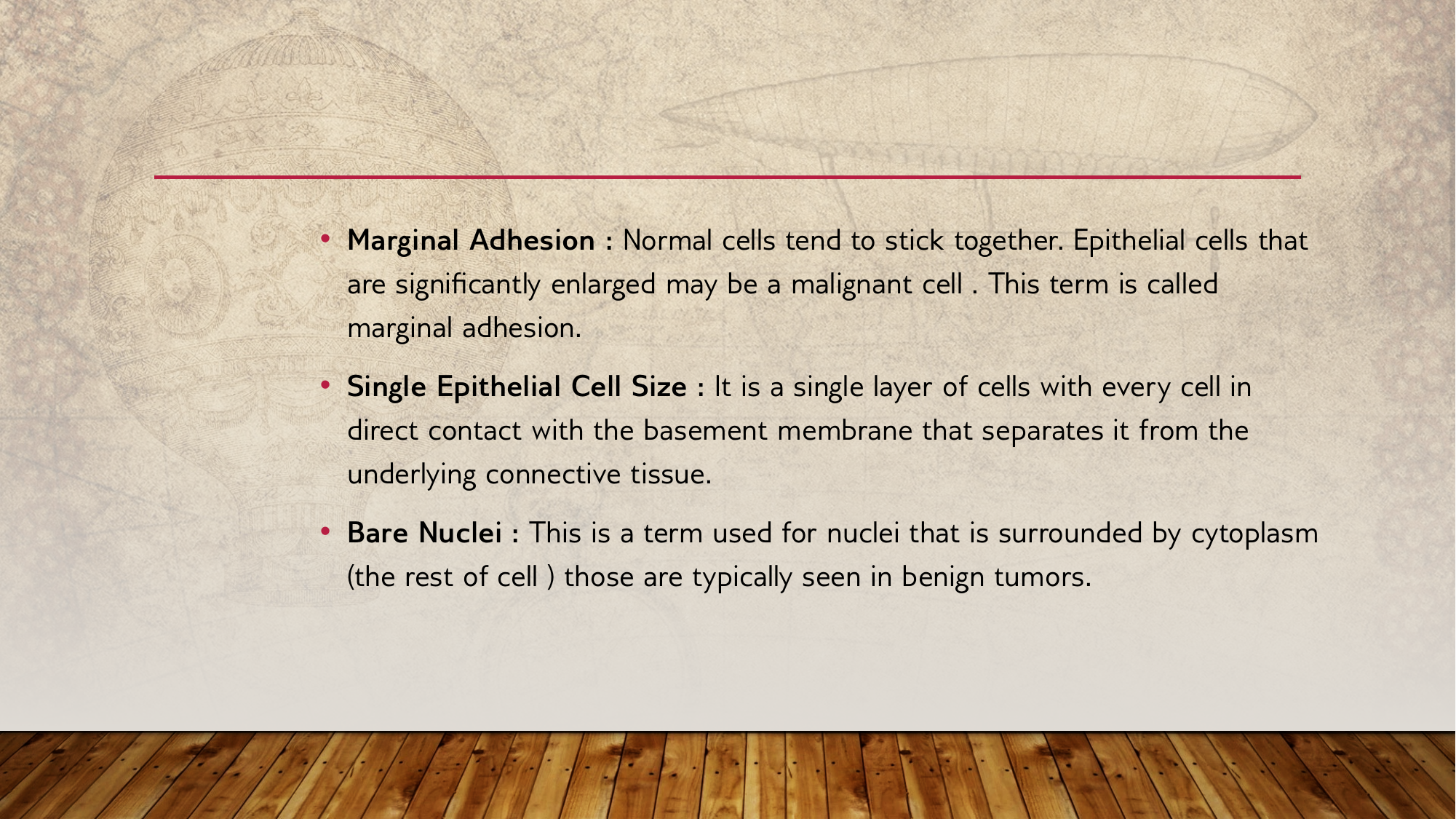

Marginal Adhesion : Normal cells tend to stick together. Epithelial cells that are significantly enlarged may be a malignant cell . This term is called marginal adhesion.
Single Epithelial Cell Size : It is a single layer of cells with every cell in direct contact with the basement membrane that separates it from the underlying connective tissue.
Bare Nuclei : This is a term used for nuclei that is surrounded by cytoplasm (the rest of cell ) those are typically seen in benign tumors.